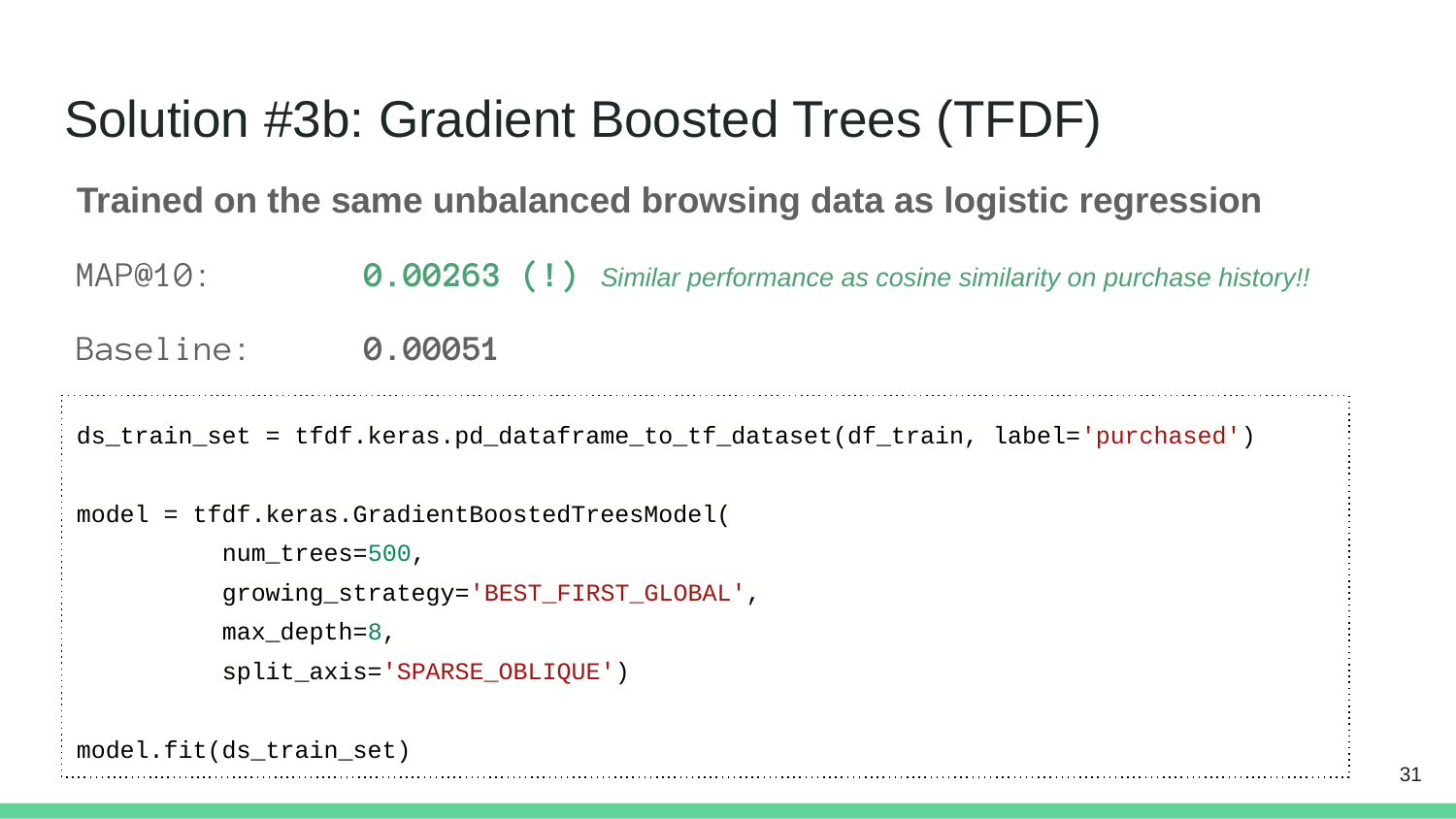

# Solution #3b: Gradient Boosted Trees (TFDF)
Trained on the same unbalanced browsing data as logistic regression
MAP@10: 	0.00263 (!) Similar performance as cosine similarity on purchase history!!
Baseline: 	0.00051
ds_train_set = tfdf.keras.pd_dataframe_to_tf_dataset(df_train, label='purchased')

model = tfdf.keras.GradientBoostedTreesModel(
	num_trees=500,
	growing_strategy='BEST_FIRST_GLOBAL',
	max_depth=8,
	split_axis='SPARSE_OBLIQUE')
model.fit(ds_train_set)
31